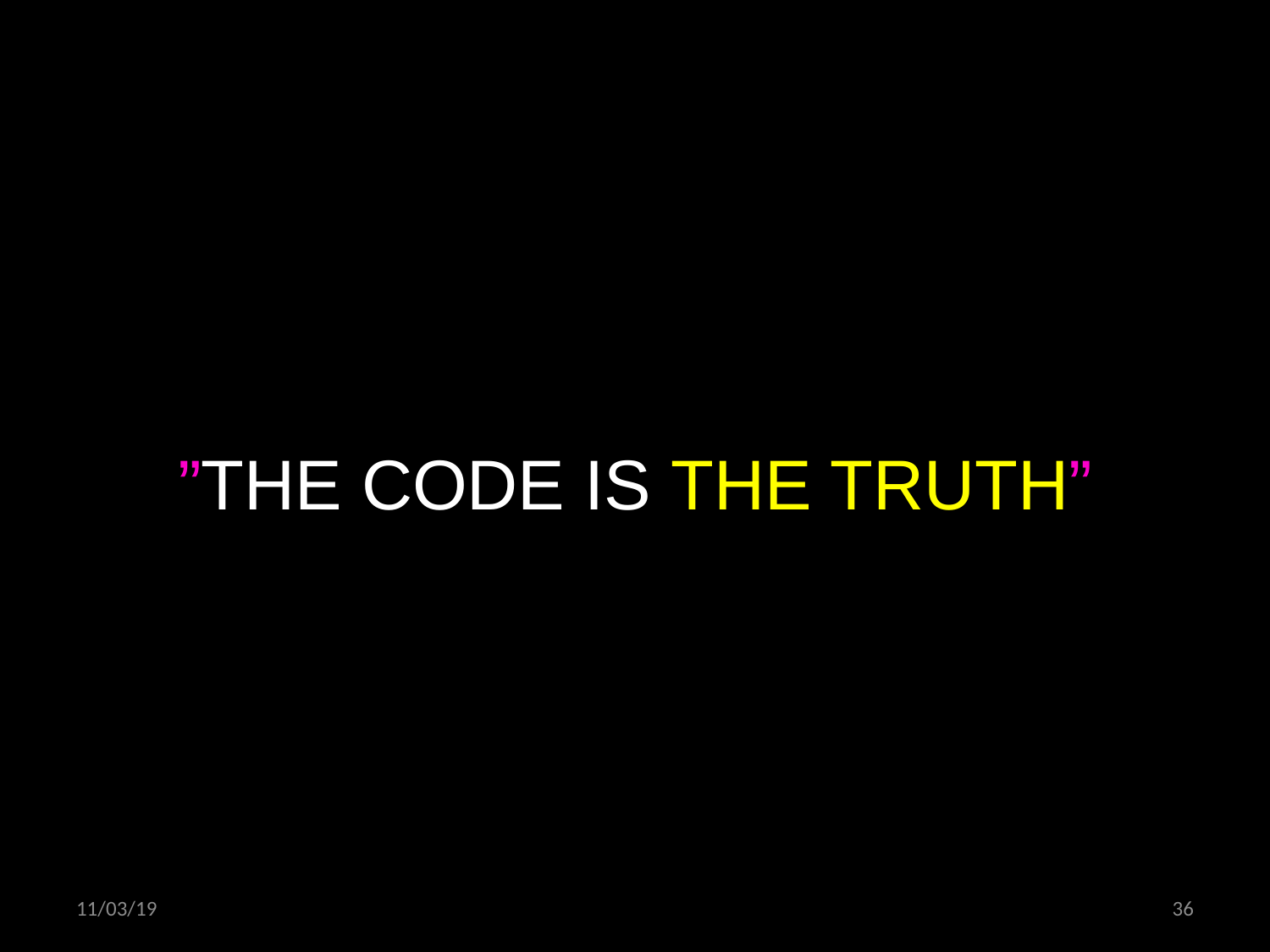

”THE CODE IS THE TRUTH”
11/03/19
36